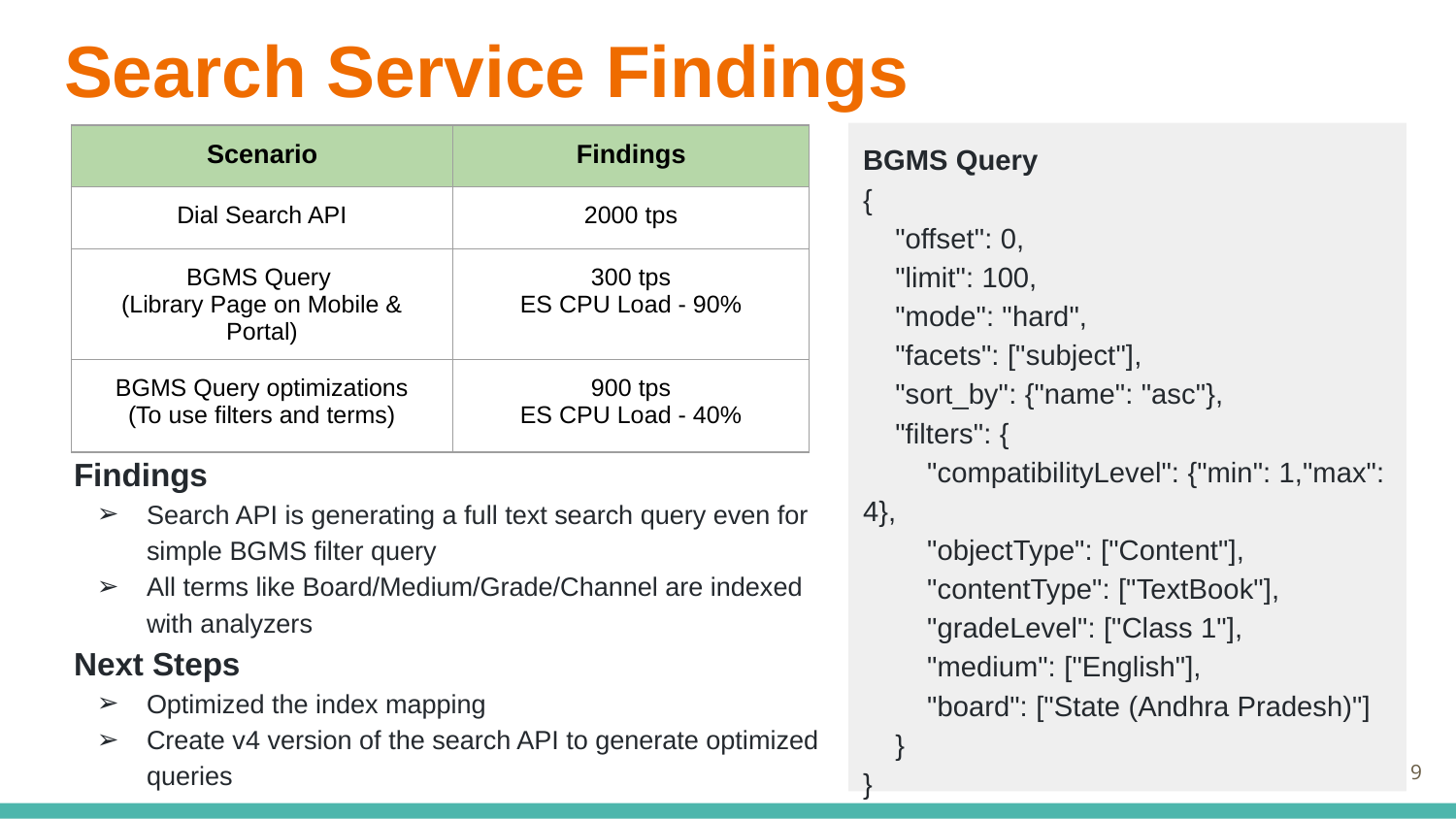

# Search Service Findings
BGMS Query
{
    "offset": 0,
    "limit": 100,
    "mode": "hard",
    "facets": ["subject"],
    "sort_by": {"name": "asc"},
    "filters": {
        "compatibilityLevel": {"min": 1,"max": 4},
        "objectType": ["Content"],
        "contentType": ["TextBook"],
        "gradeLevel": ["Class 1"],
        "medium": ["English"],
        "board": ["State (Andhra Pradesh)"]
    }
}
| Scenario | Findings |
| --- | --- |
| Dial Search API | 2000 tps |
| BGMS Query (Library Page on Mobile & Portal) | 300 tps ES CPU Load - 90% |
| BGMS Query optimizations (To use filters and terms) | 900 tps ES CPU Load - 40% |
Findings
Search API is generating a full text search query even for simple BGMS filter query
All terms like Board/Medium/Grade/Channel are indexed with analyzers
Next Steps
Optimized the index mapping
Create v4 version of the search API to generate optimized queries
9